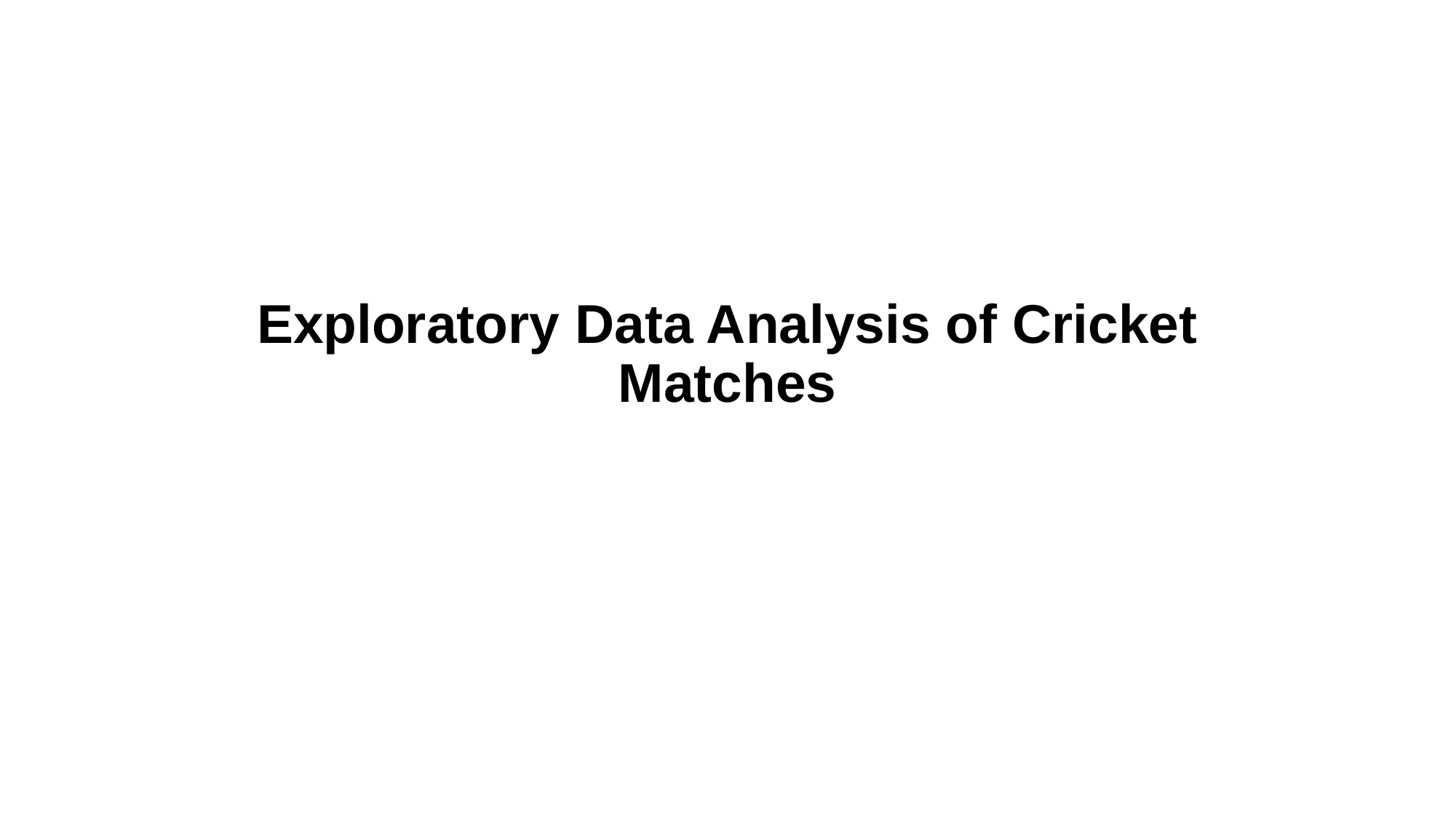

# Exploratory Data Analysis of Cricket Matches